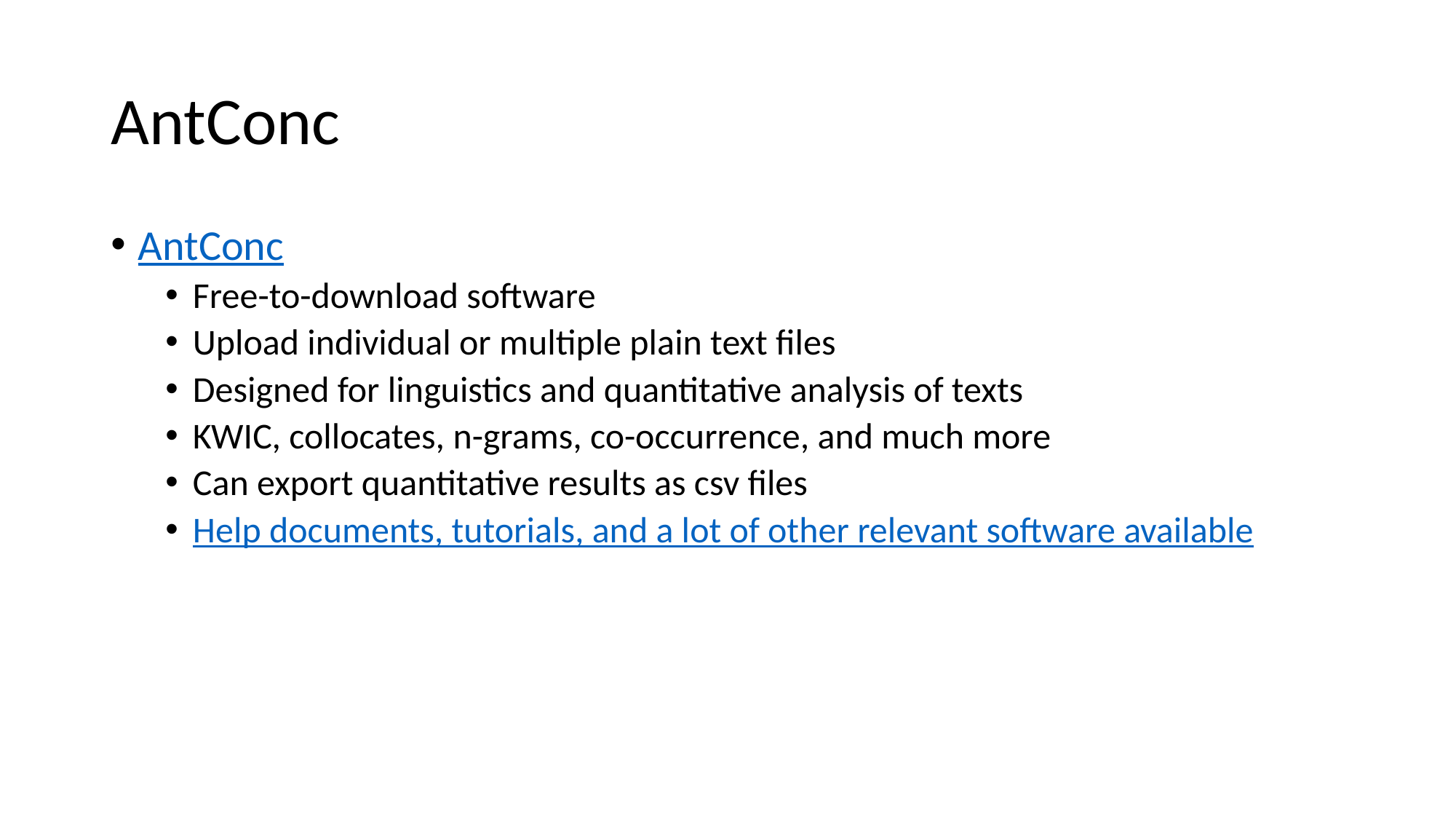

# AntConc
AntConc
Free-to-download software
Upload individual or multiple plain text files
Designed for linguistics and quantitative analysis of texts
KWIC, collocates, n-grams, co-occurrence, and much more
Can export quantitative results as csv files
Help documents, tutorials, and a lot of other relevant software available